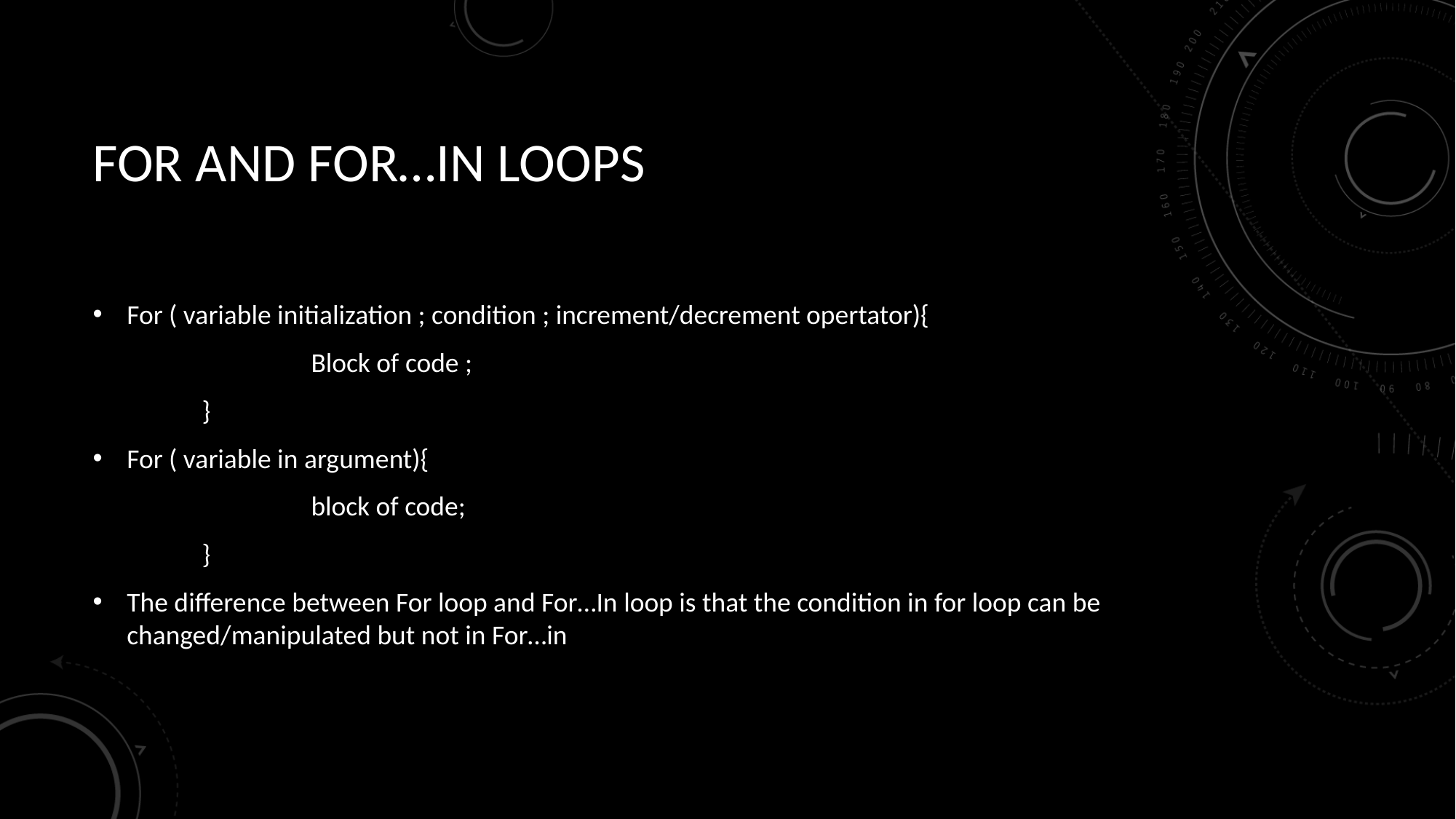

# For and for…in Loops
For ( variable initialization ; condition ; increment/decrement opertator){
		Block of code ;
	}
For ( variable in argument){
		block of code;
	}
The difference between For loop and For…In loop is that the condition in for loop can be changed/manipulated but not in For…in